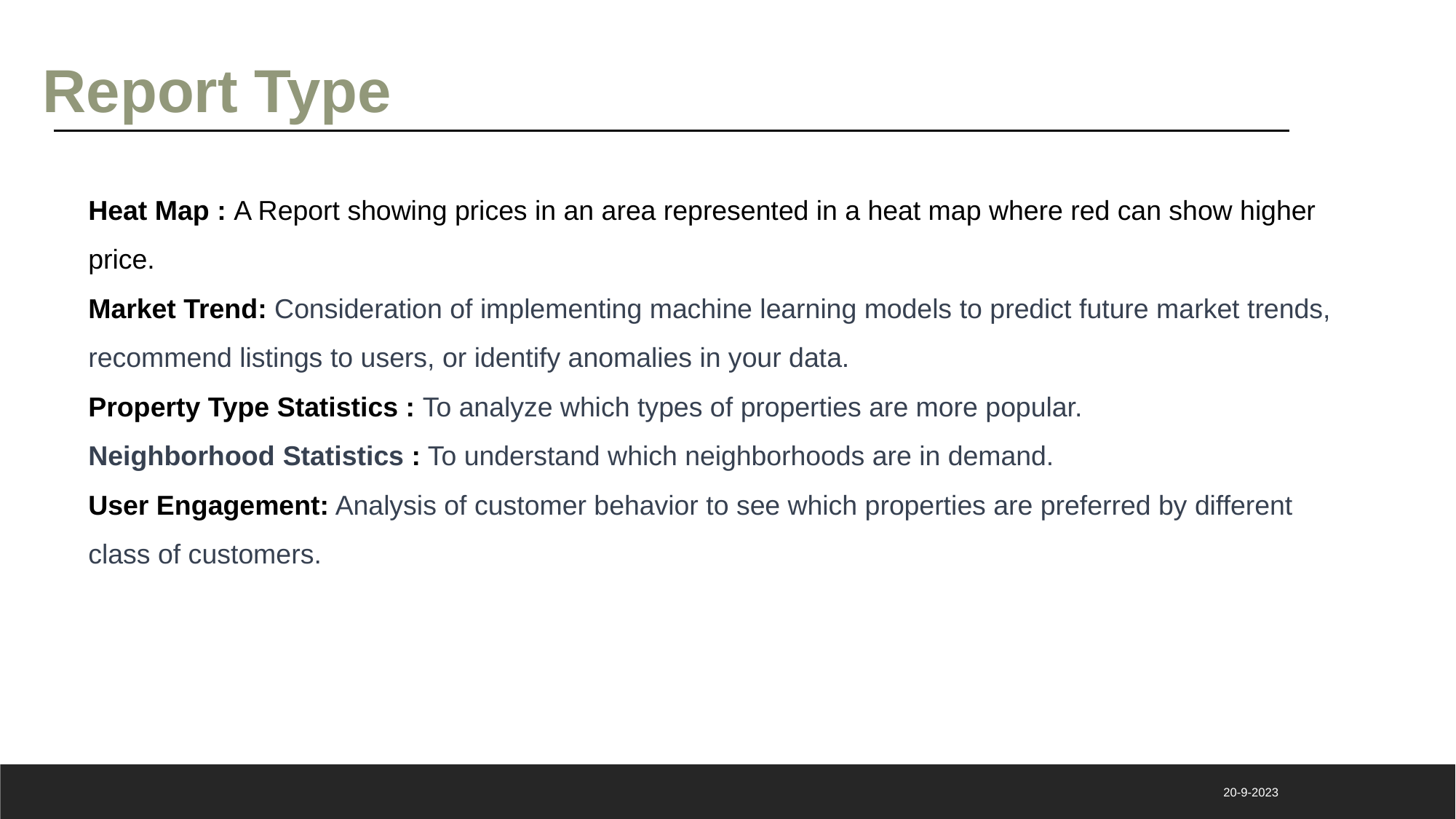

Report Type
Heat Map : A Report showing prices in an area represented in a heat map where red can show higher price.
Market Trend: Consideration of implementing machine learning models to predict future market trends, recommend listings to users, or identify anomalies in your data.
Property Type Statistics : To analyze which types of properties are more popular.
Neighborhood Statistics : To understand which neighborhoods are in demand.
User Engagement: Analysis of customer behavior to see which properties are preferred by different class of customers.
20-9-2023